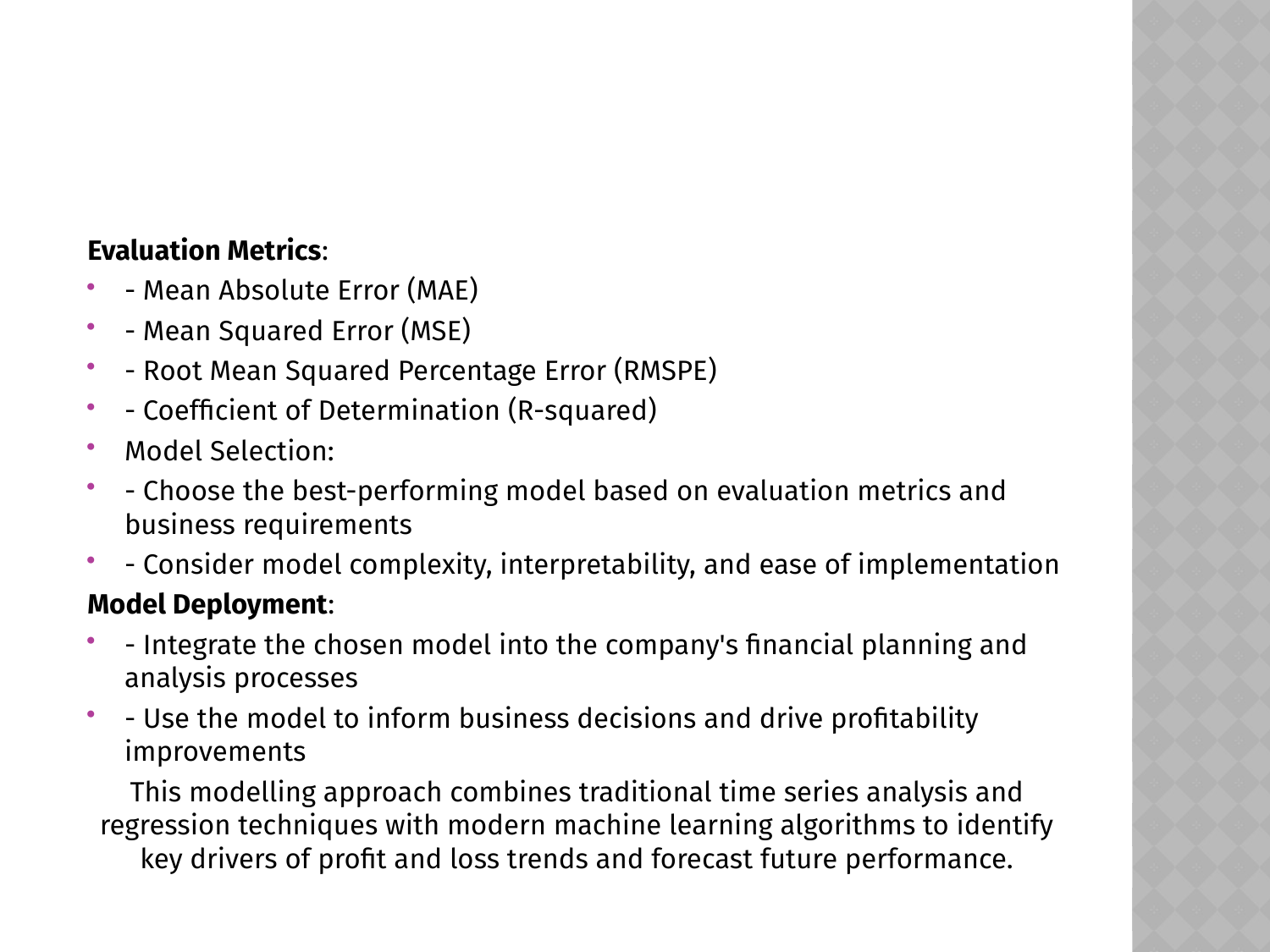

#
Evaluation Metrics:
- Mean Absolute Error (MAE)
- Mean Squared Error (MSE)
- Root Mean Squared Percentage Error (RMSPE)
- Coefficient of Determination (R-squared)
Model Selection:
- Choose the best-performing model based on evaluation metrics and business requirements
- Consider model complexity, interpretability, and ease of implementation
Model Deployment:
- Integrate the chosen model into the company's financial planning and analysis processes
- Use the model to inform business decisions and drive profitability improvements
This modelling approach combines traditional time series analysis and regression techniques with modern machine learning algorithms to identify key drivers of profit and loss trends and forecast future performance.